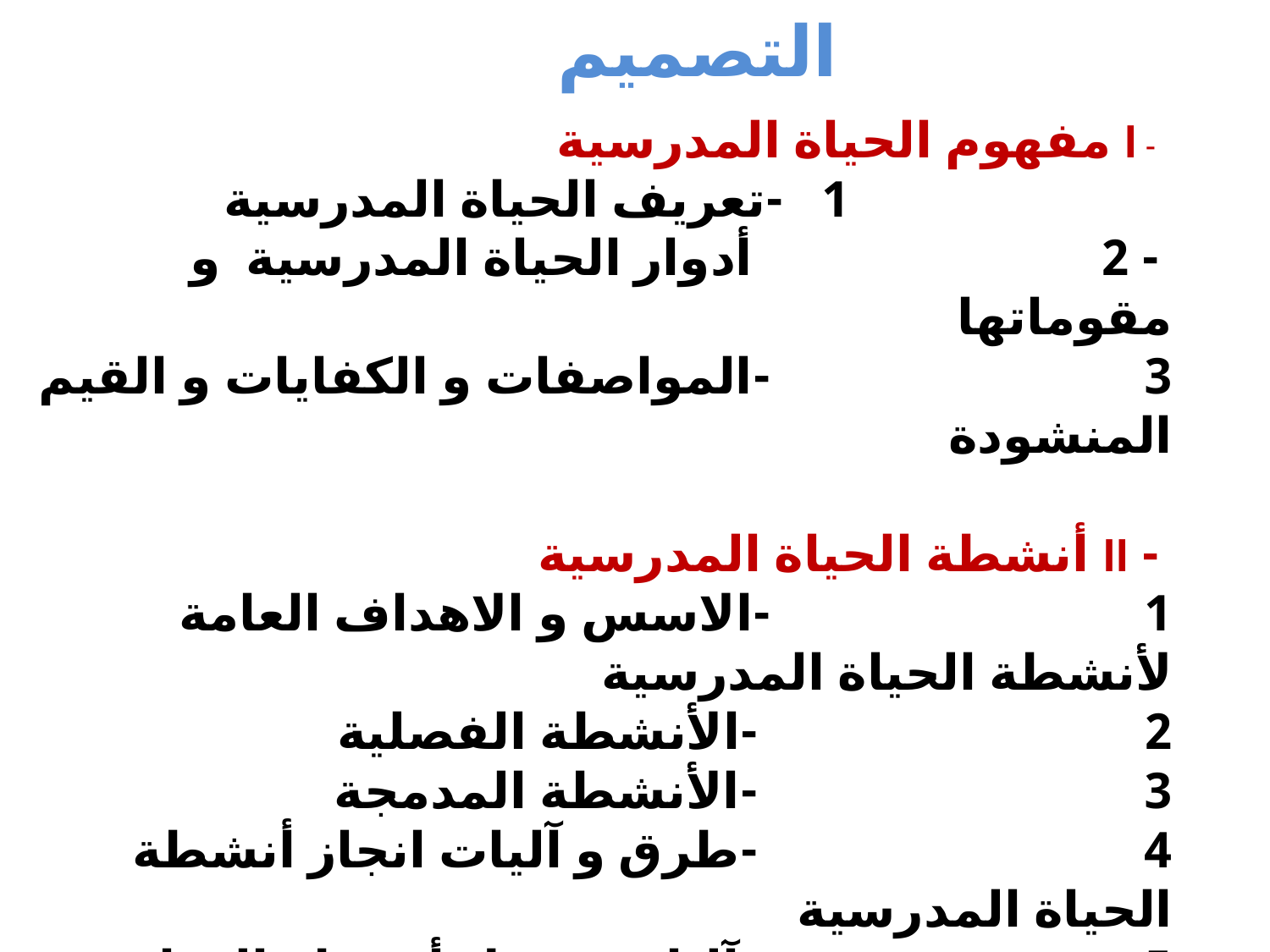

التصميم
  - I مفهوم الحياة المدرسية
                         1   -تعريف الحياة المدرسية
 - 2                           أدوار الحياة المدرسية  و مقوماتها
3                             -المواصفات و الكفايات و القيم المنشودة

 - II أنشطة الحياة المدرسية
1                             -الاسس و الاهداف العامة لأنشطة الحياة المدرسية
2                              -الأنشطة الفصلية
3                              -الأنشطة المدمجة
4                              -طرق و آليات انجاز أنشطة الحياة المدرسية
5                              -آليات تفعيل أنشطة الحياة المدرسية

 - IIIالفاعلون و الشركاء المنخرطون في الحياة المدرسية
 - 1                            الفاعلون و الشركاء